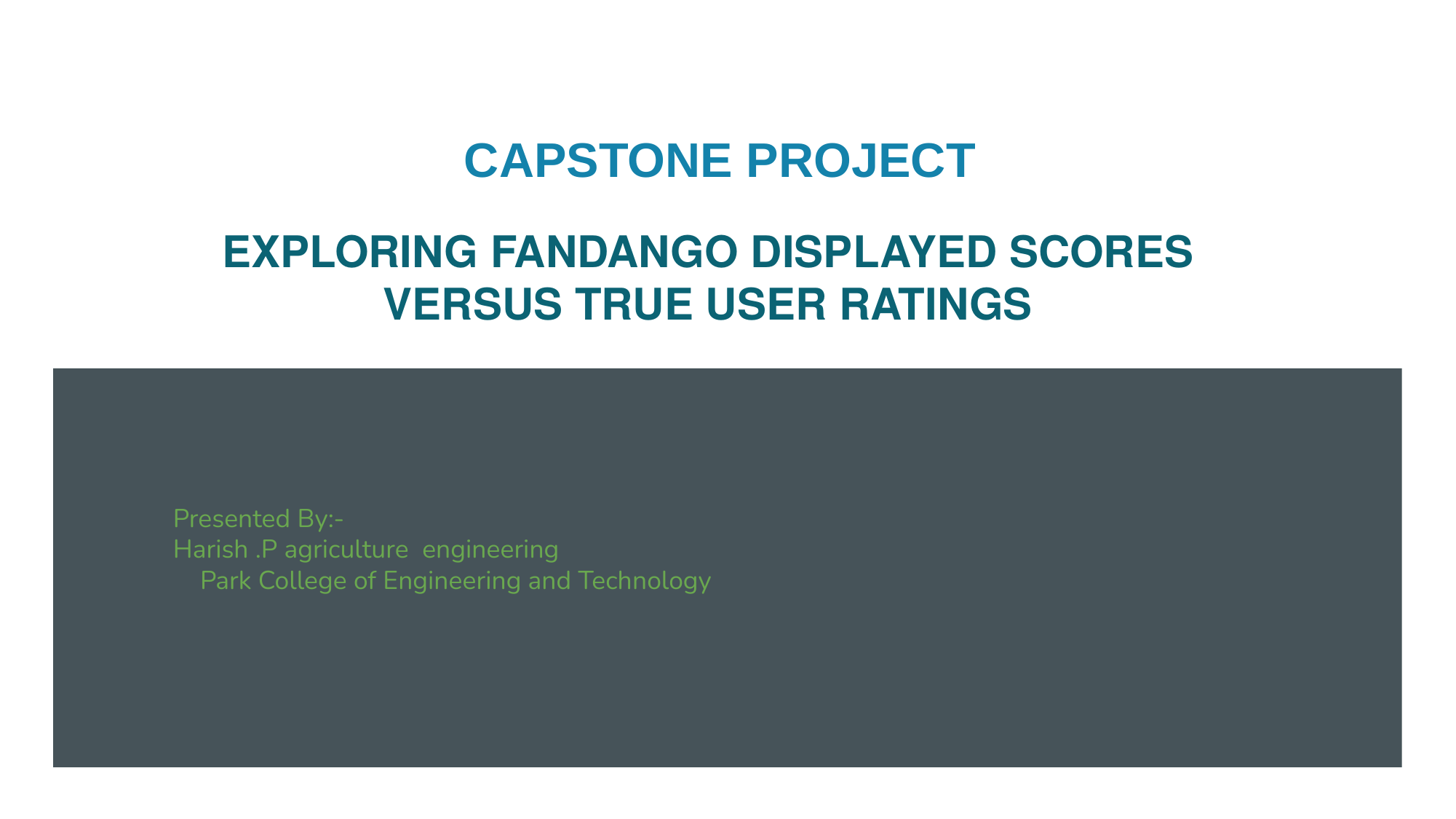

CAPSTONE PROJECT
# EXPLORING FANDANGO DISPLAYED SCORES VERSUS TRUE USER RATINGS

Presented By:-
Harish .P agriculture  engineering
    Park College of Engineering and Technology